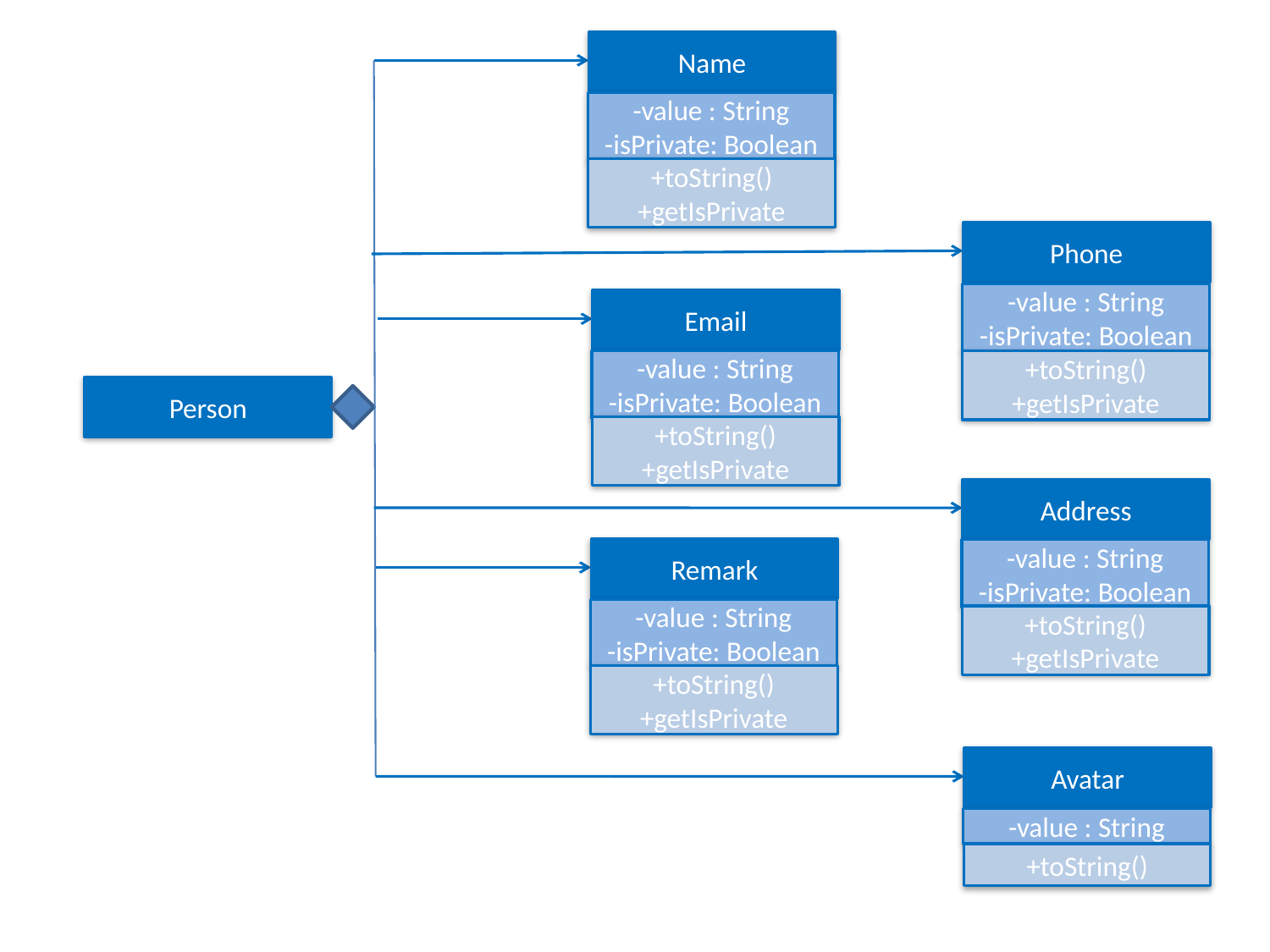

Name
-value : String
-isPrivate: Boolean
+toString()
+getIsPrivate
Phone
-value : String
-isPrivate: Boolean
Email
-value : String
-isPrivate: Boolean
+toString()
+getIsPrivate
Person

+toString()
+getIsPrivate
Address
Remark
-value : String
-isPrivate: Boolean
-value : String
-isPrivate: Boolean
+toString()
+getIsPrivate
+toString()
+getIsPrivate
Avatar
-value : String
+toString()